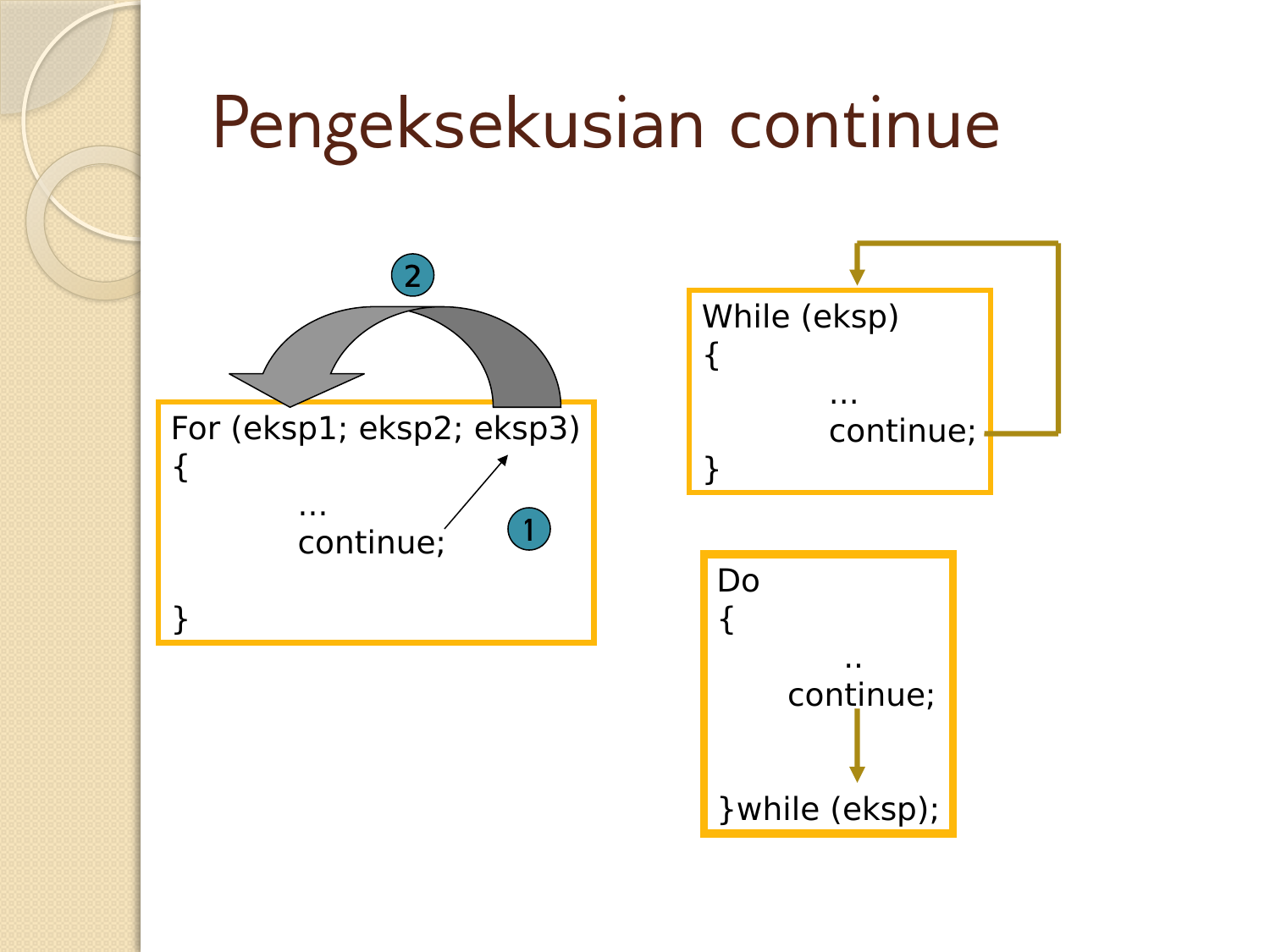

# Pengeksekusian continue

2
While (eksp)
{
	...
	continue;
}
For (eksp1; eksp2; eksp3)
{
	...
	continue;

}

1
Do
{
	..
       continue;

}while (eksp);